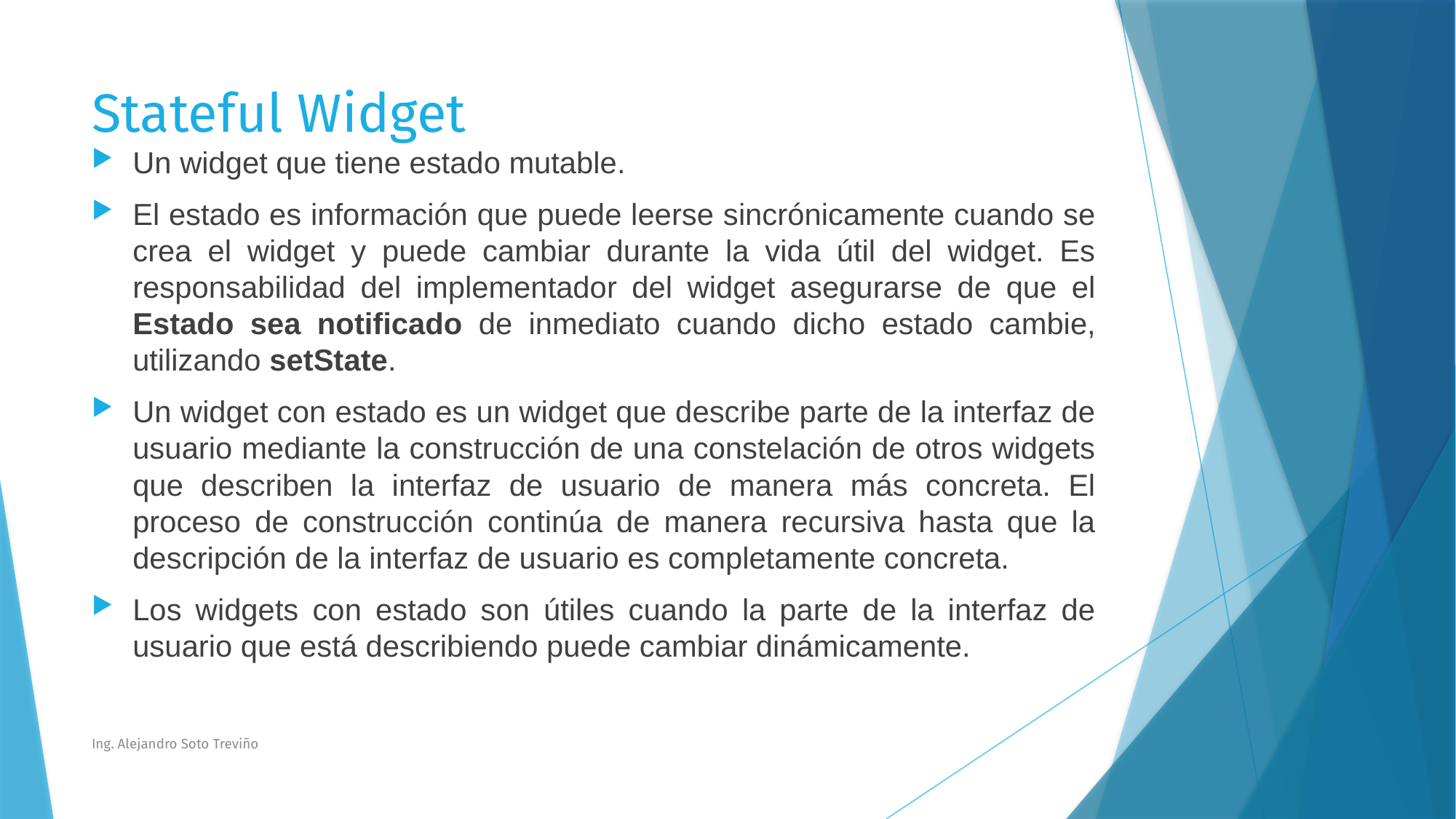

# Stateful Widget
Un widget que tiene estado mutable.
El estado es información que puede leerse sincrónicamente cuando se crea el widget y puede cambiar durante la vida útil del widget. Es responsabilidad del implementador del widget asegurarse de que el Estado sea notificado de inmediato cuando dicho estado cambie, utilizando setState.
Un widget con estado es un widget que describe parte de la interfaz de usuario mediante la construcción de una constelación de otros widgets que describen la interfaz de usuario de manera más concreta. El proceso de construcción continúa de manera recursiva hasta que la descripción de la interfaz de usuario es completamente concreta.
Los widgets con estado son útiles cuando la parte de la interfaz de usuario que está describiendo puede cambiar dinámicamente.
Ing. Alejandro Soto Treviño